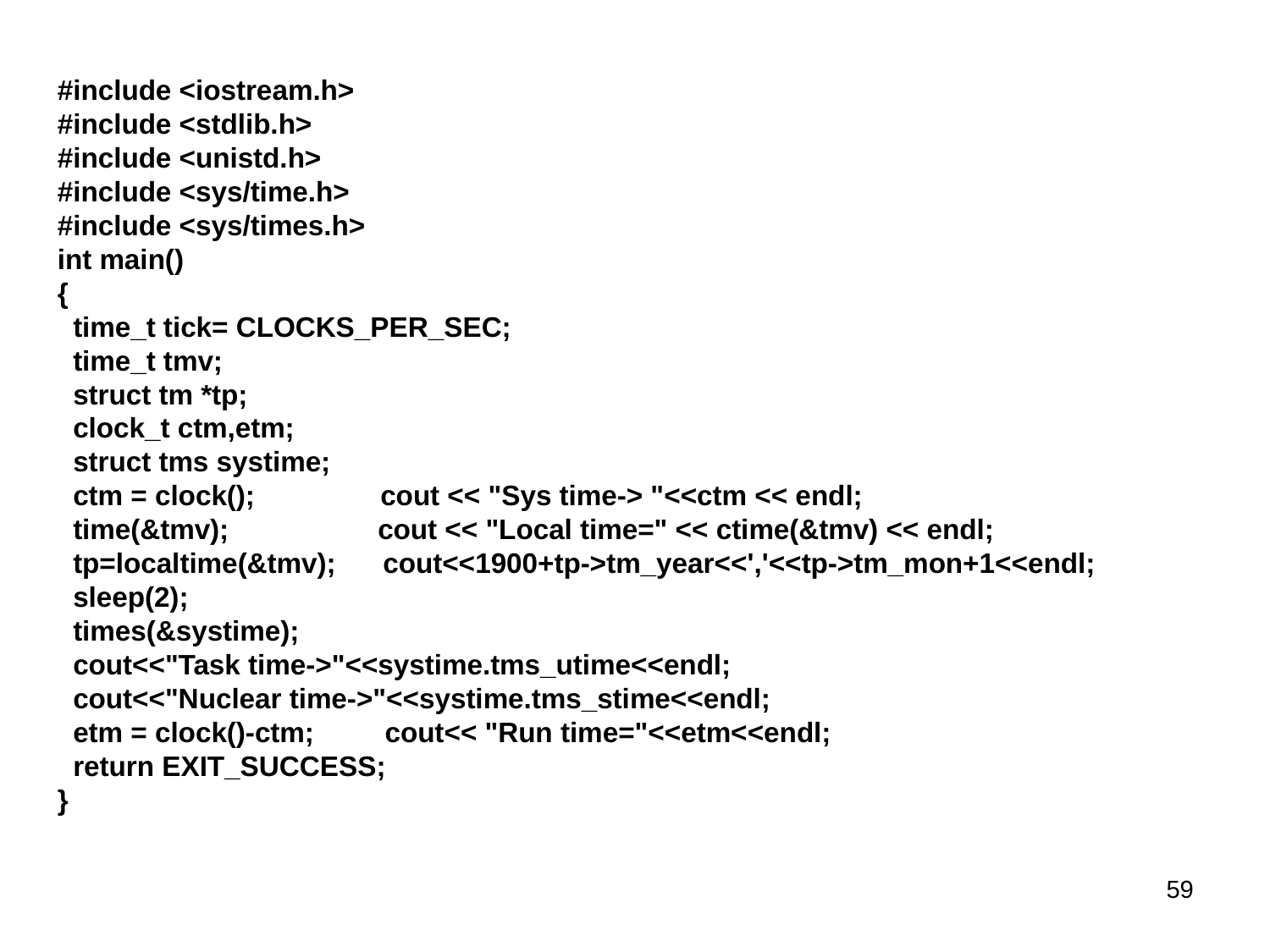

#include <iostream.h>
#include <stdlib.h>
#include <unistd.h>
#include <sys/time.h>
#include <sys/times.h>
int main()
{
  time_t tick= CLOCKS_PER_SEC;
  time_t tmv;
  struct tm *tp;
  clock_t ctm,etm;
  struct tms systime;
  ctm = clock();                cout << "Sys time-> "<<ctm << endl;
  time(&tmv);                   cout << "Local time=" << ctime(&tmv) << endl;
  tp=localtime(&tmv);      cout<<1900+tp->tm_year<<','<<tp->tm_mon+1<<endl;
  sleep(2);
  times(&systime);
  cout<<"Task time->"<<systime.tms_utime<<endl;
  cout<<"Nuclear time->"<<systime.tms_stime<<endl;
  etm = clock()-ctm;         cout<< "Run time="<<etm<<endl;
  return EXIT_SUCCESS;
}

59